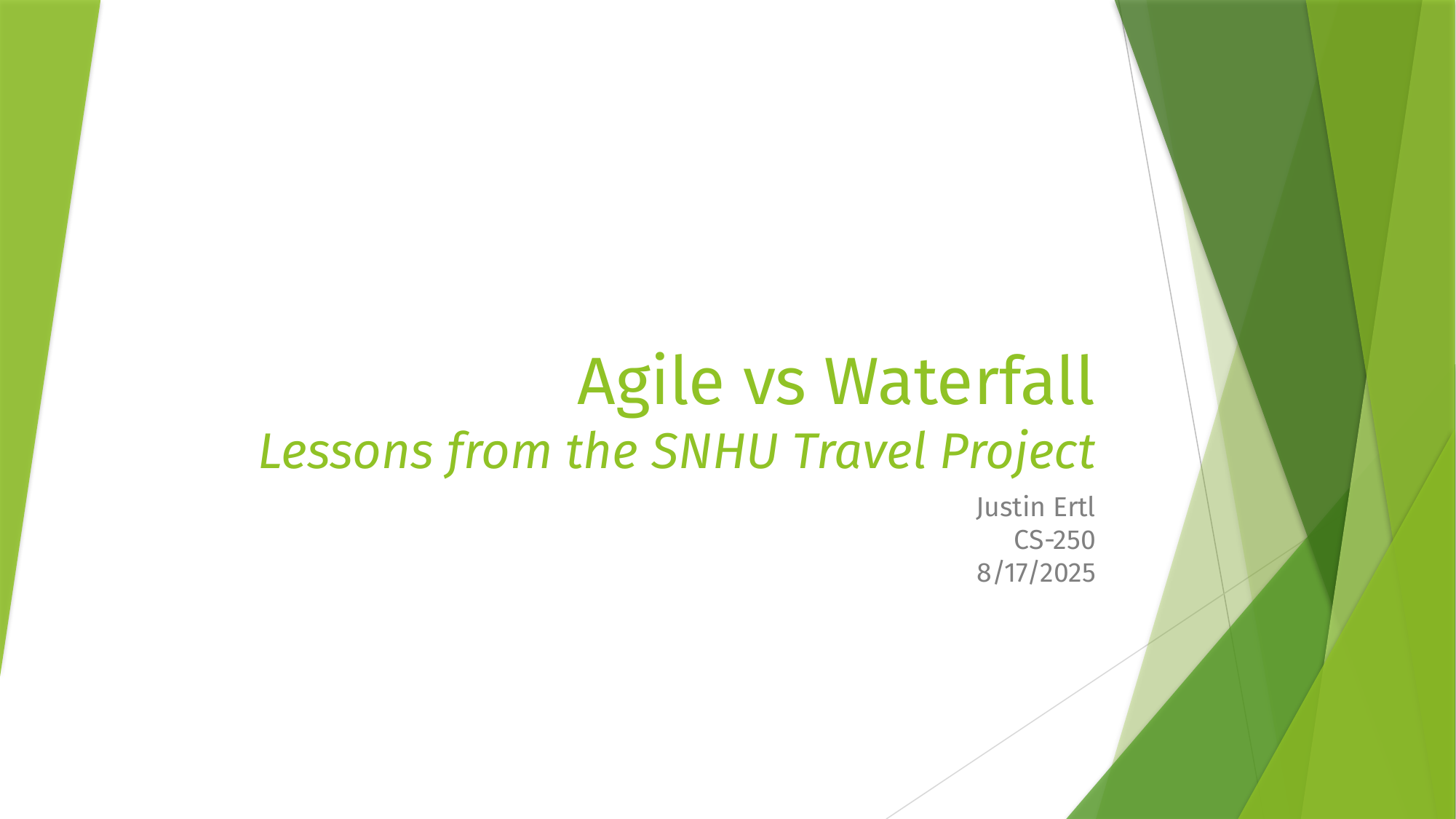

# Agile vs Waterfall Lessons from the SNHU Travel Project
Justin Ertl
CS-250
8/17/2025